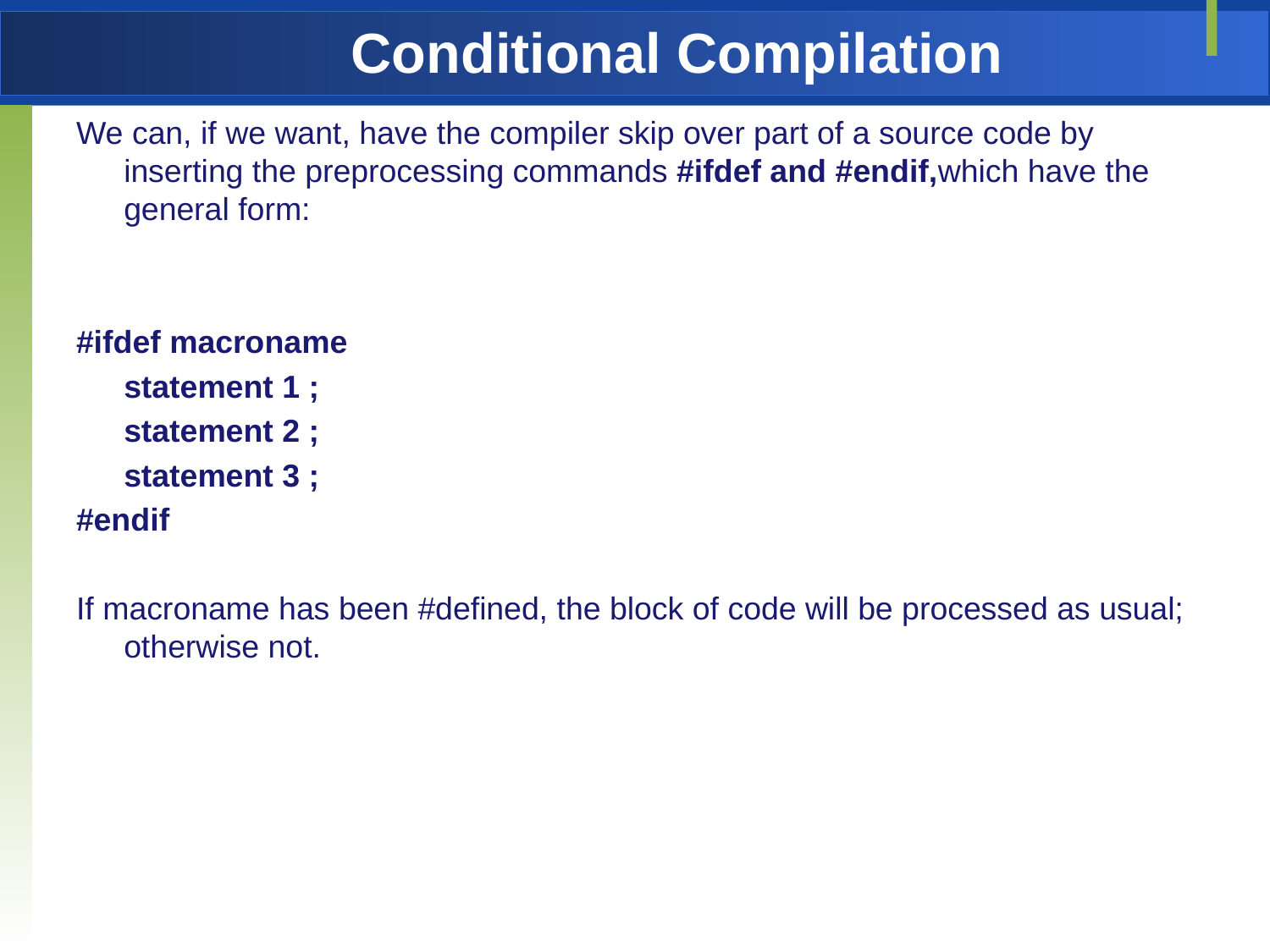

# Conditional Compilation
We can, if we want, have the compiler skip over part of a source code by inserting the preprocessing commands #ifdef and #endif,which have the general form:

#ifdef macroname
	statement 1 ;
	statement 2 ;
	statement 3 ;
#endif

If macroname has been #defined, the block of code will be processed as usual; otherwise not.